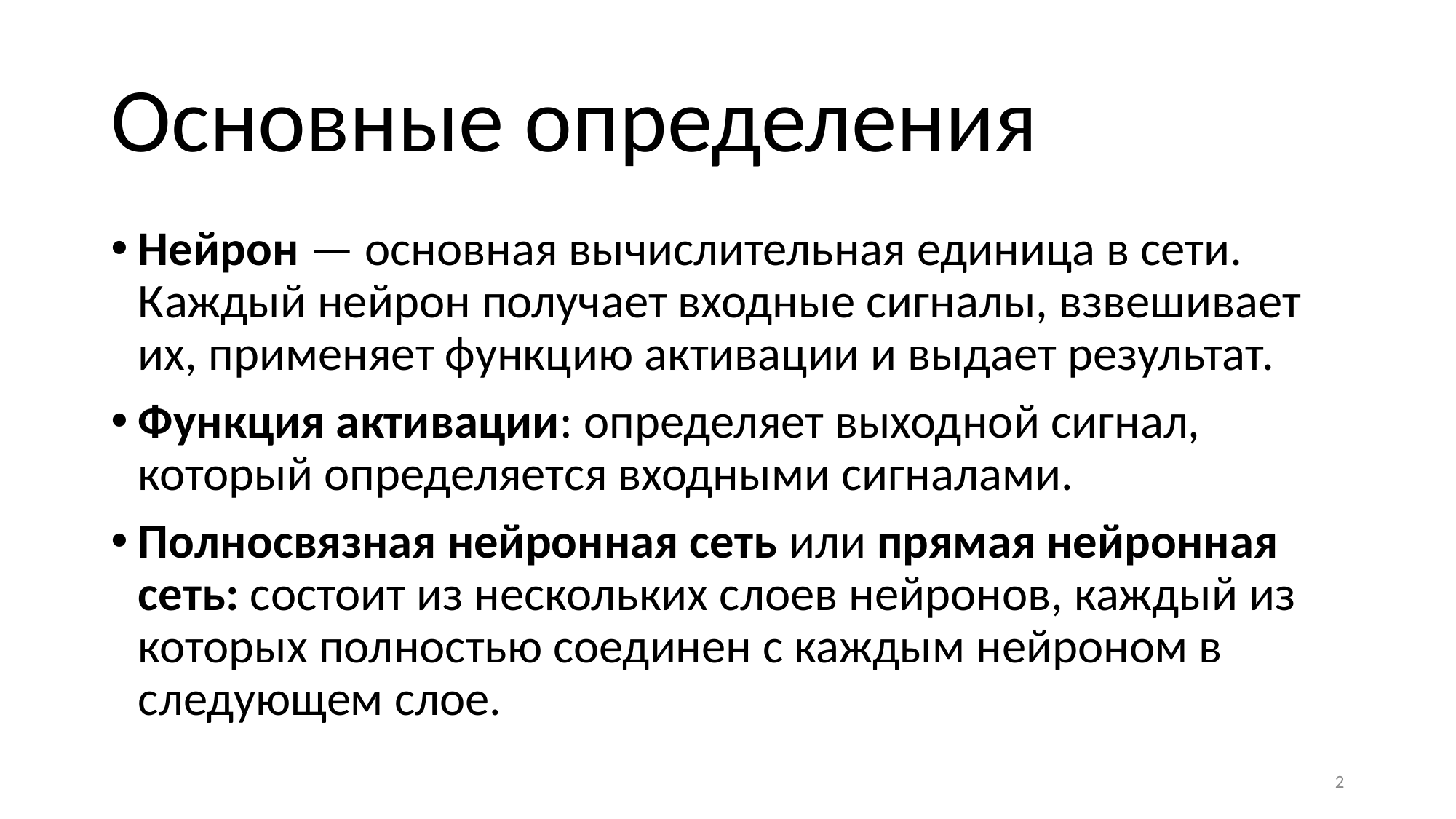

# Основные определения
Нейрон — основная вычислительная единица в сети. Каждый нейрон получает входные сигналы, взвешивает их, применяет функцию активации и выдает результат.
Функция активации: определяет выходной сигнал, который определяется входными сигналами.
Полносвязная нейронная сеть или прямая нейронная сеть: состоит из нескольких слоев нейронов, каждый из которых полностью соединен с каждым нейроном в следующем слое.
2